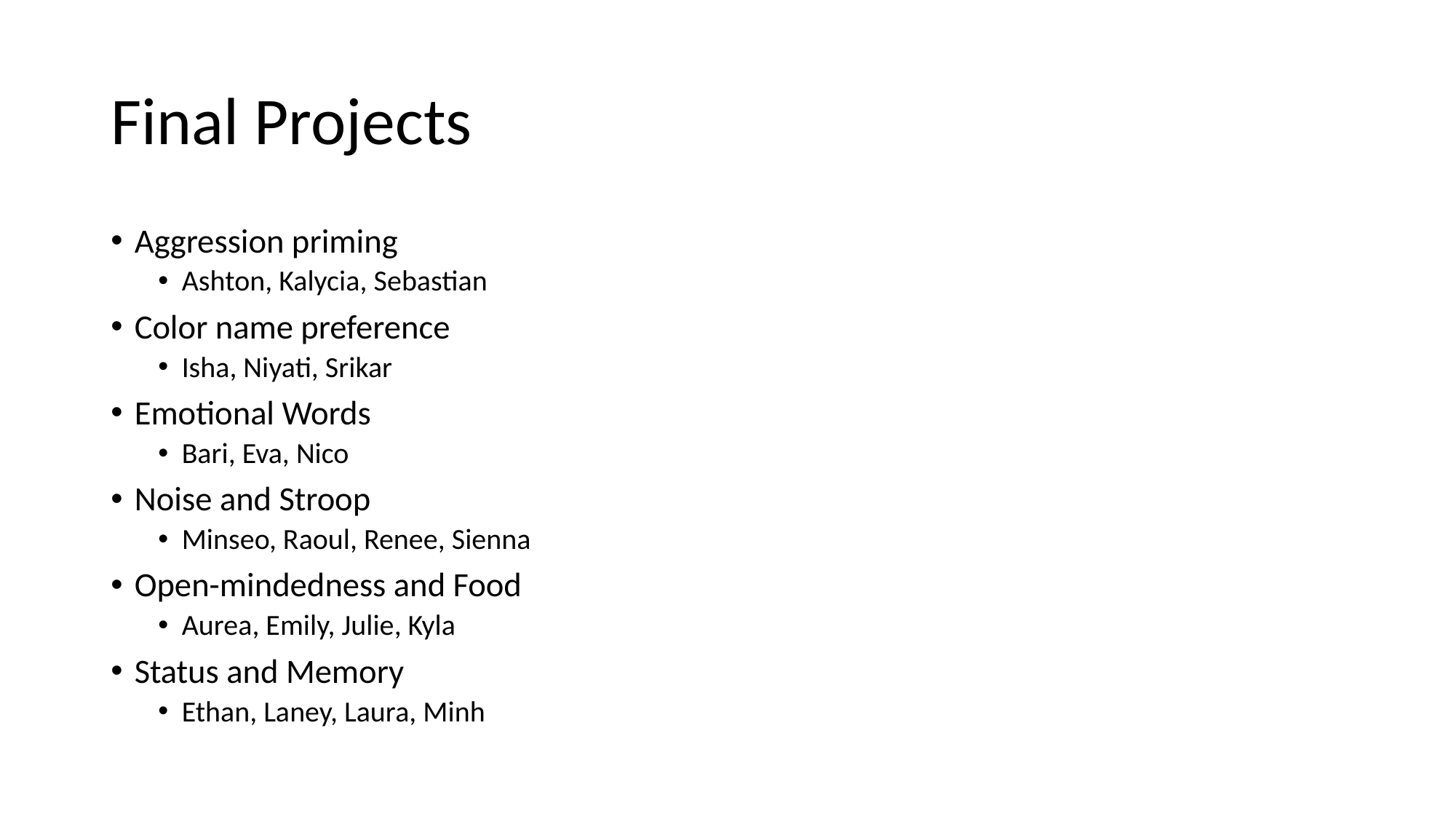

# Final Projects
Aggression priming
Ashton, Kalycia, Sebastian
Color name preference
Isha, Niyati, Srikar
Emotional Words
Bari, Eva, Nico
Noise and Stroop
Minseo, Raoul, Renee, Sienna
Open-mindedness and Food
Aurea, Emily, Julie, Kyla
Status and Memory
Ethan, Laney, Laura, Minh